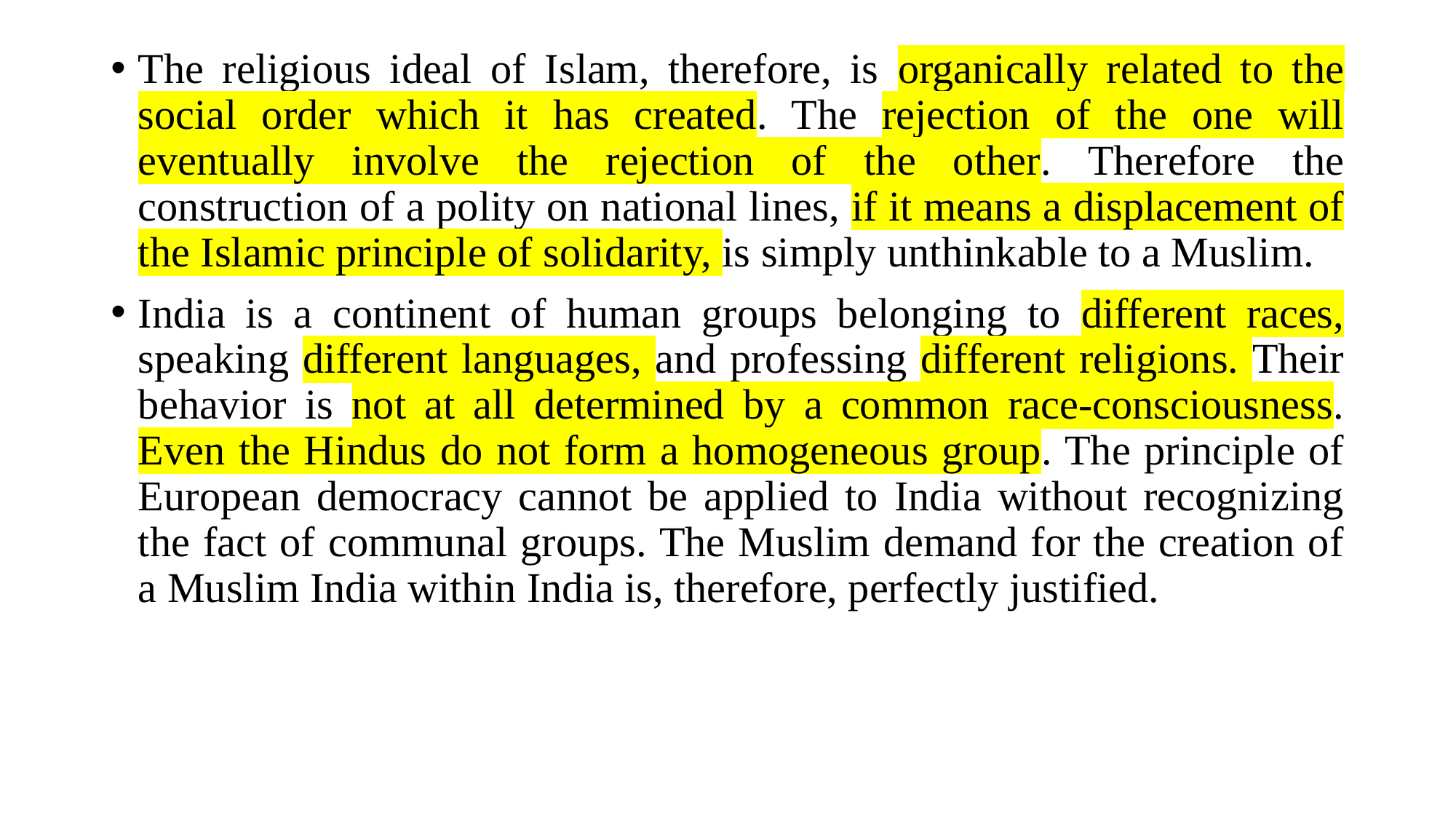

The religious ideal of Islam, therefore, is organically related to the social order which it has created. The rejection of the one will eventually involve the rejection of the other. Therefore the construction of a polity on national lines, if it means a displacement of the Islamic principle of solidarity, is simply unthinkable to a Muslim.
India is a continent of human groups belonging to different races, speaking different languages, and professing different religions. Their behavior is not at all determined by a common race-consciousness. Even the Hindus do not form a homogeneous group. The principle of European democracy cannot be applied to India without recognizing the fact of communal groups. The Muslim demand for the creation of a Muslim India within India is, therefore, perfectly justified.